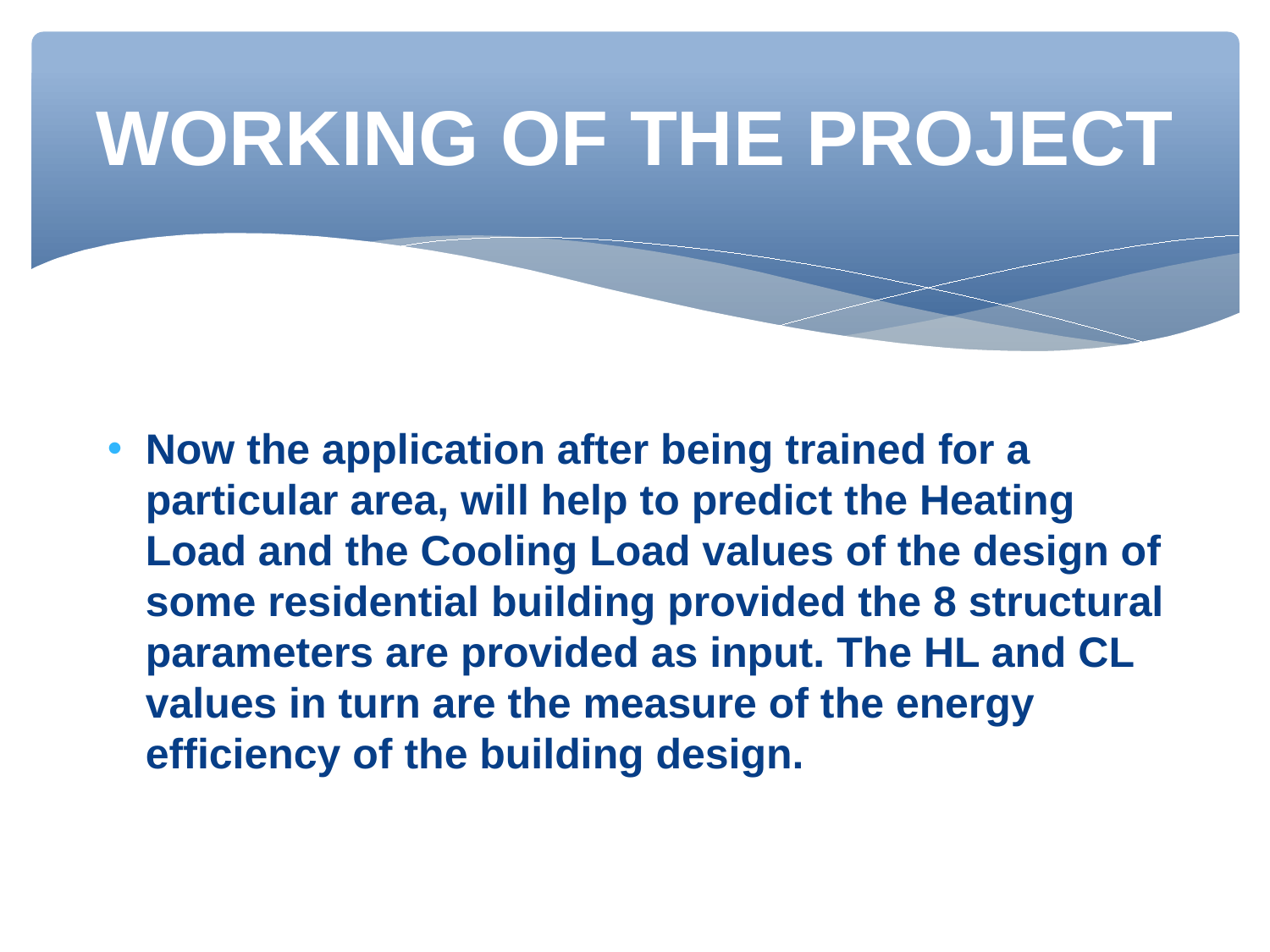

WORKING OF THE PROJECT
Now the application after being trained for a particular area, will help to predict the Heating Load and the Cooling Load values of the design of some residential building provided the 8 structural parameters are provided as input. The HL and CL values in turn are the measure of the energy efficiency of the building design.